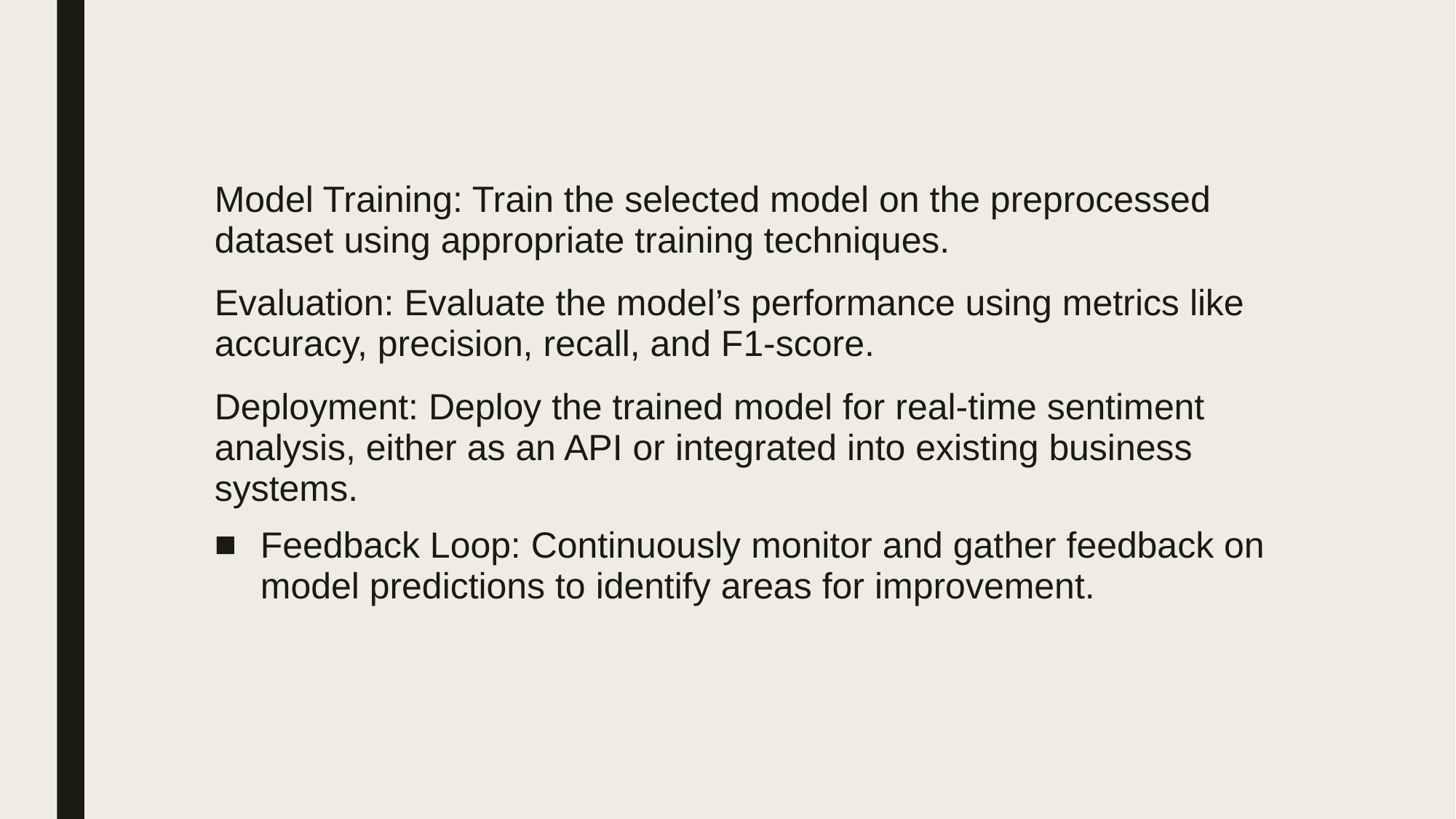

#
Model Training: Train the selected model on the preprocessed dataset using appropriate training techniques.
Evaluation: Evaluate the model’s performance using metrics like accuracy, precision, recall, and F1-score.
Deployment: Deploy the trained model for real-time sentiment analysis, either as an API or integrated into existing business systems.
Feedback Loop: Continuously monitor and gather feedback on model predictions to identify areas for improvement.